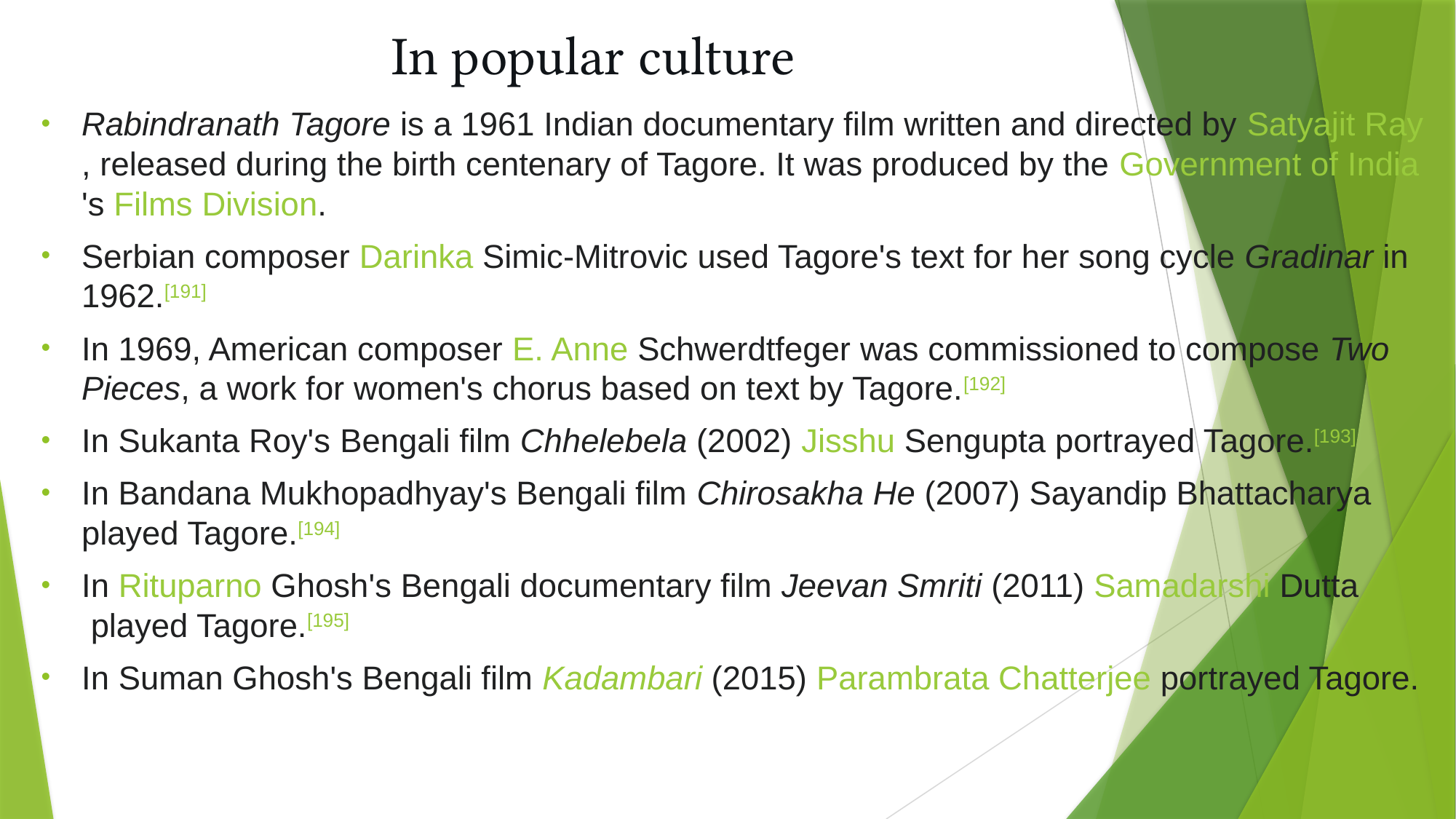

# In popular culture
Rabindranath Tagore is a 1961 Indian documentary film written and directed by Satyajit Ray, released during the birth centenary of Tagore. It was produced by the Government of India's Films Division.
Serbian composer Darinka Simic-Mitrovic used Tagore's text for her song cycle Gradinar in 1962.[191]
In 1969, American composer E. Anne Schwerdtfeger was commissioned to compose Two Pieces, a work for women's chorus based on text by Tagore.[192]
In Sukanta Roy's Bengali film Chhelebela (2002) Jisshu Sengupta portrayed Tagore.[193]
In Bandana Mukhopadhyay's Bengali film Chirosakha He (2007) Sayandip Bhattacharya played Tagore.[194]
In Rituparno Ghosh's Bengali documentary film Jeevan Smriti (2011) Samadarshi Dutta played Tagore.[195]
In Suman Ghosh's Bengali film Kadambari (2015) Parambrata Chatterjee portrayed Tagore.